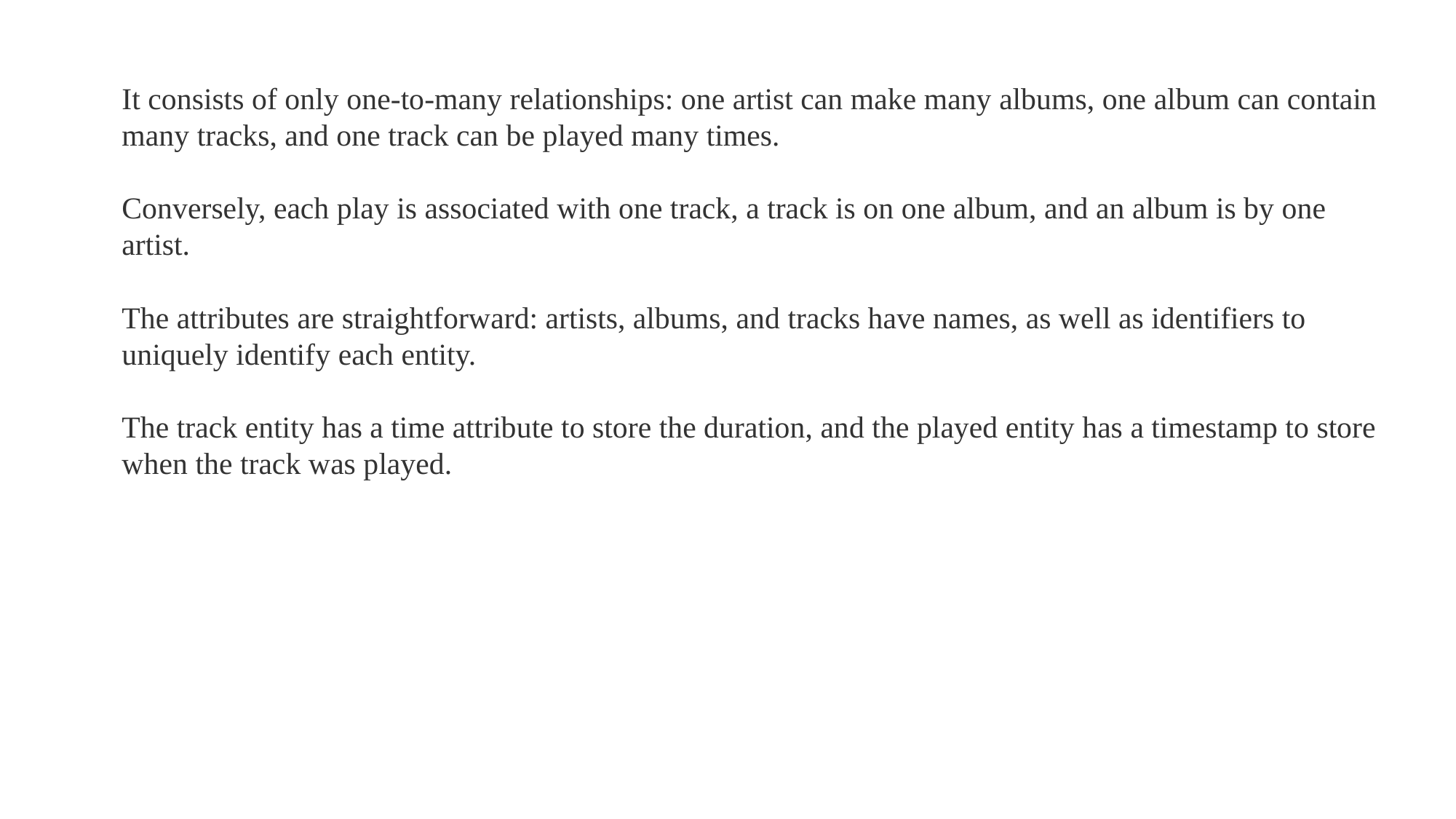

It consists of only one-to-many relationships: one artist can make many albums, one album can contain many tracks, and one track can be played many times.

Conversely, each play is associated with one track, a track is on one album, and an album is by one artist.

The attributes are straightforward: artists, albums, and tracks have names, as well as identifiers to uniquely identify each entity.

The track entity has a time attribute to store the duration, and the played entity has a timestamp to store when the track was played.